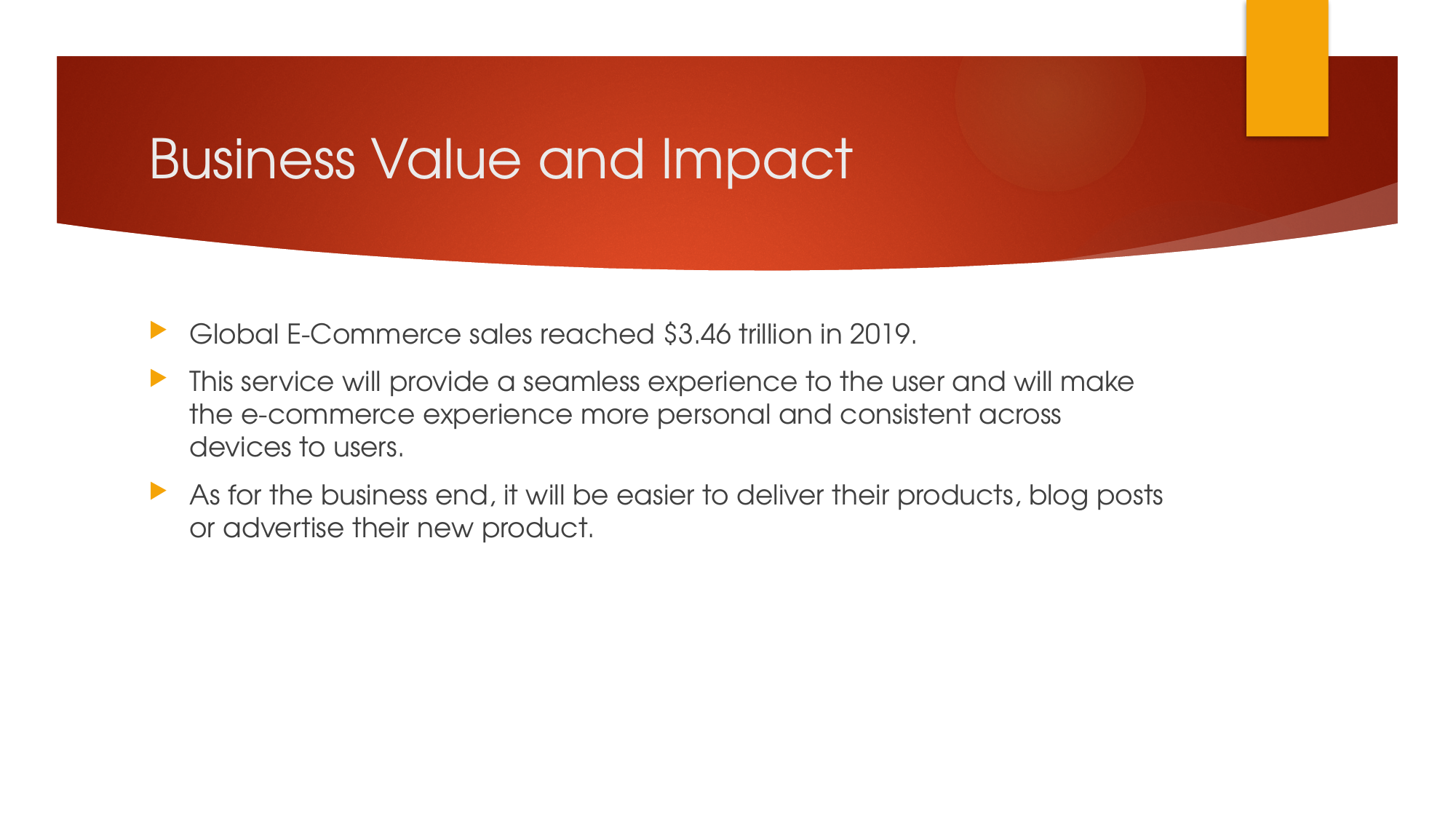

# Business Value and Impact
Global E-Commerce sales reached $3.46 trillion in 2019.
This service will provide a seamless experience to the user and will make the e-commerce experience more personal and consistent across devices to users.
As for the business end, it will be easier to deliver their products, blog posts or advertise their new product.